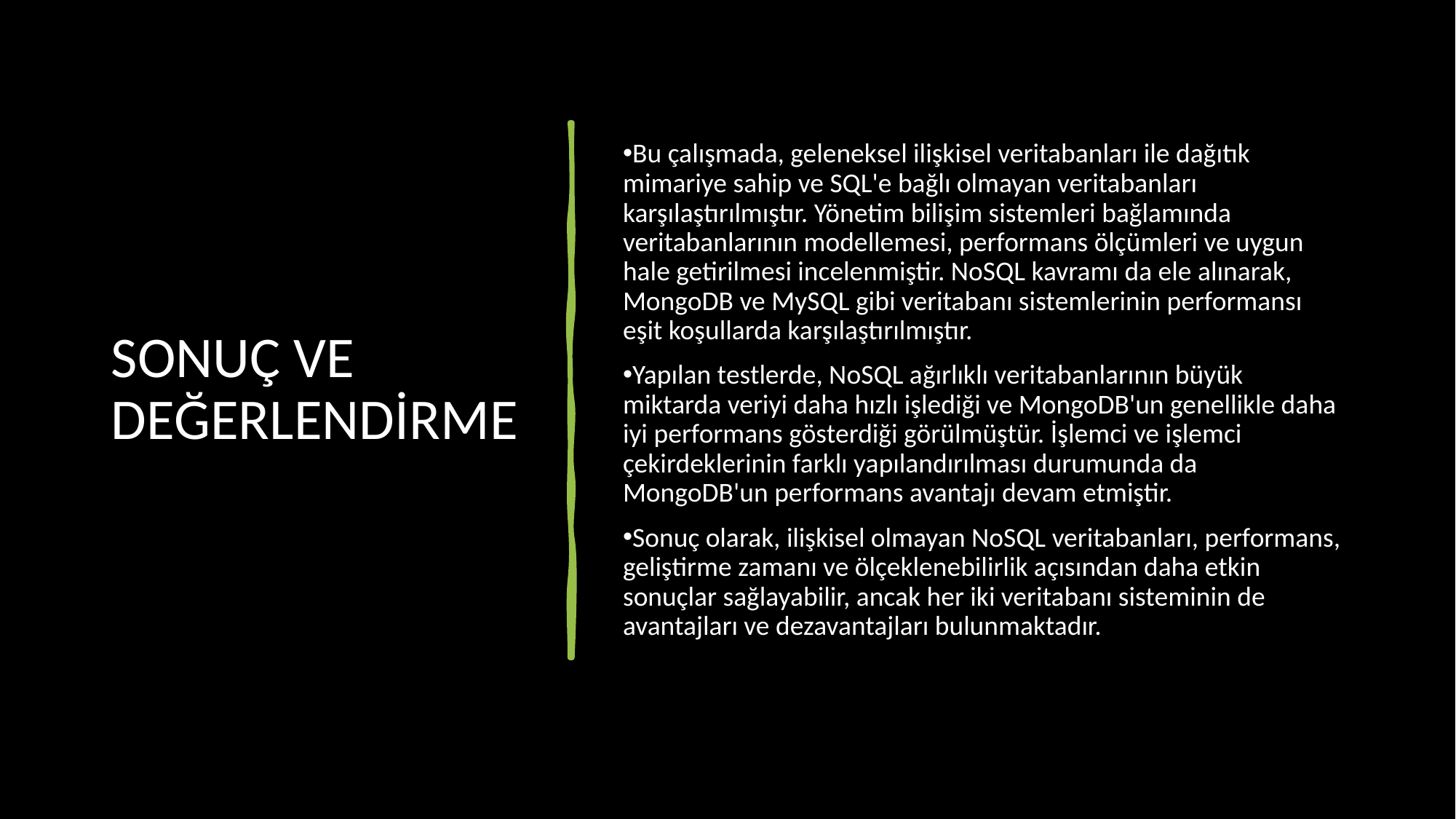

# SONUÇ VE DEĞERLENDİRME
Bu çalışmada, geleneksel ilişkisel veritabanları ile dağıtık mimariye sahip ve SQL'e bağlı olmayan veritabanları karşılaştırılmıştır. Yönetim bilişim sistemleri bağlamında veritabanlarının modellemesi, performans ölçümleri ve uygun hale getirilmesi incelenmiştir. NoSQL kavramı da ele alınarak, MongoDB ve MySQL gibi veritabanı sistemlerinin performansı eşit koşullarda karşılaştırılmıştır.
Yapılan testlerde, NoSQL ağırlıklı veritabanlarının büyük miktarda veriyi daha hızlı işlediği ve MongoDB'un genellikle daha iyi performans gösterdiği görülmüştür. İşlemci ve işlemci çekirdeklerinin farklı yapılandırılması durumunda da MongoDB'un performans avantajı devam etmiştir.
Sonuç olarak, ilişkisel olmayan NoSQL veritabanları, performans, geliştirme zamanı ve ölçeklenebilirlik açısından daha etkin sonuçlar sağlayabilir, ancak her iki veritabanı sisteminin de avantajları ve dezavantajları bulunmaktadır.